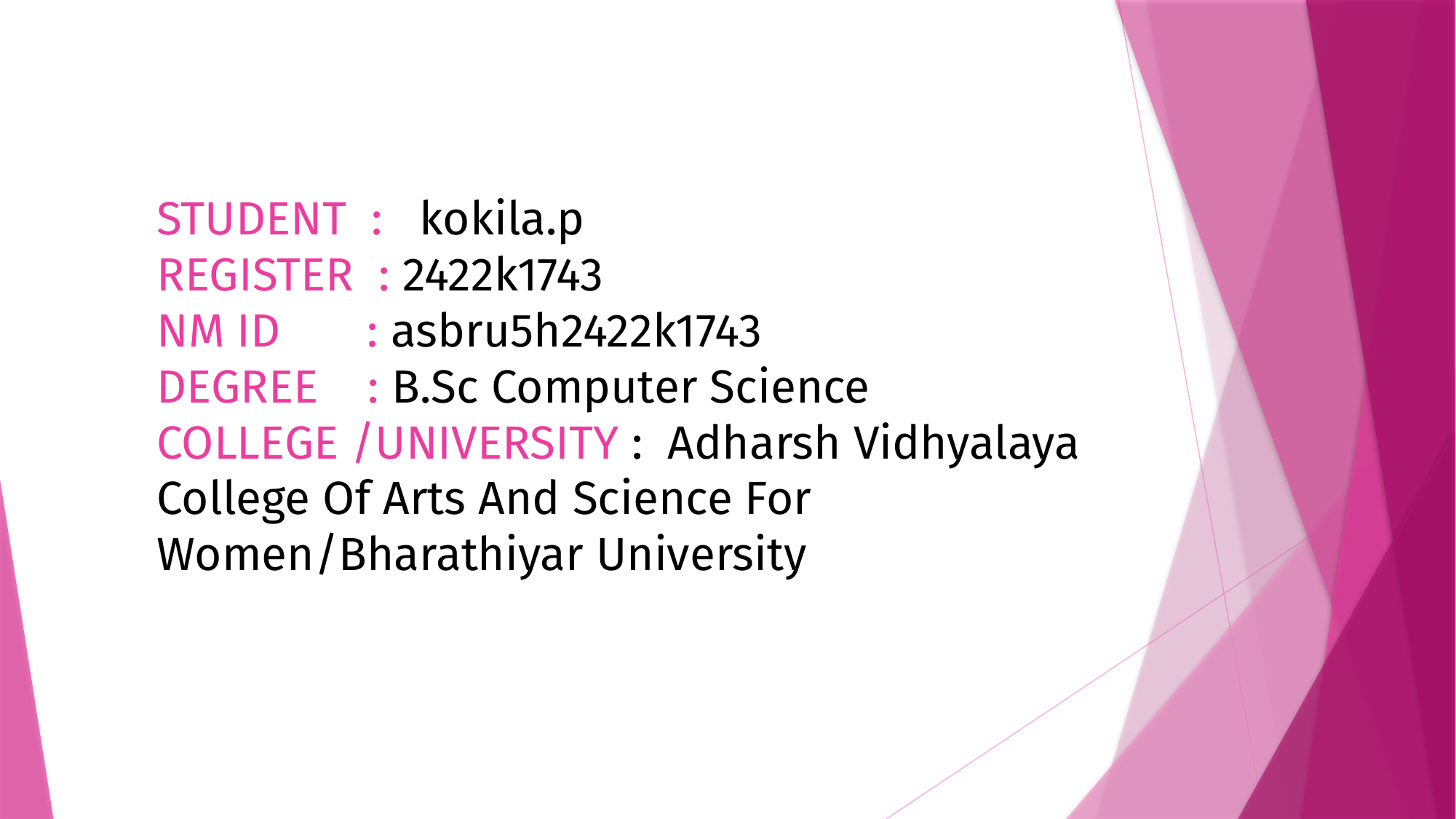

# STUDENT  :   kokila.p REGISTER  : 2422k1743 NM ID       : asbru5h2422k1743 DEGREE    : B.Sc Computer Science COLLEGE /UNIVERSITY :  Adharsh Vidhyalaya College Of Arts And Science For Women/Bharathiyar University